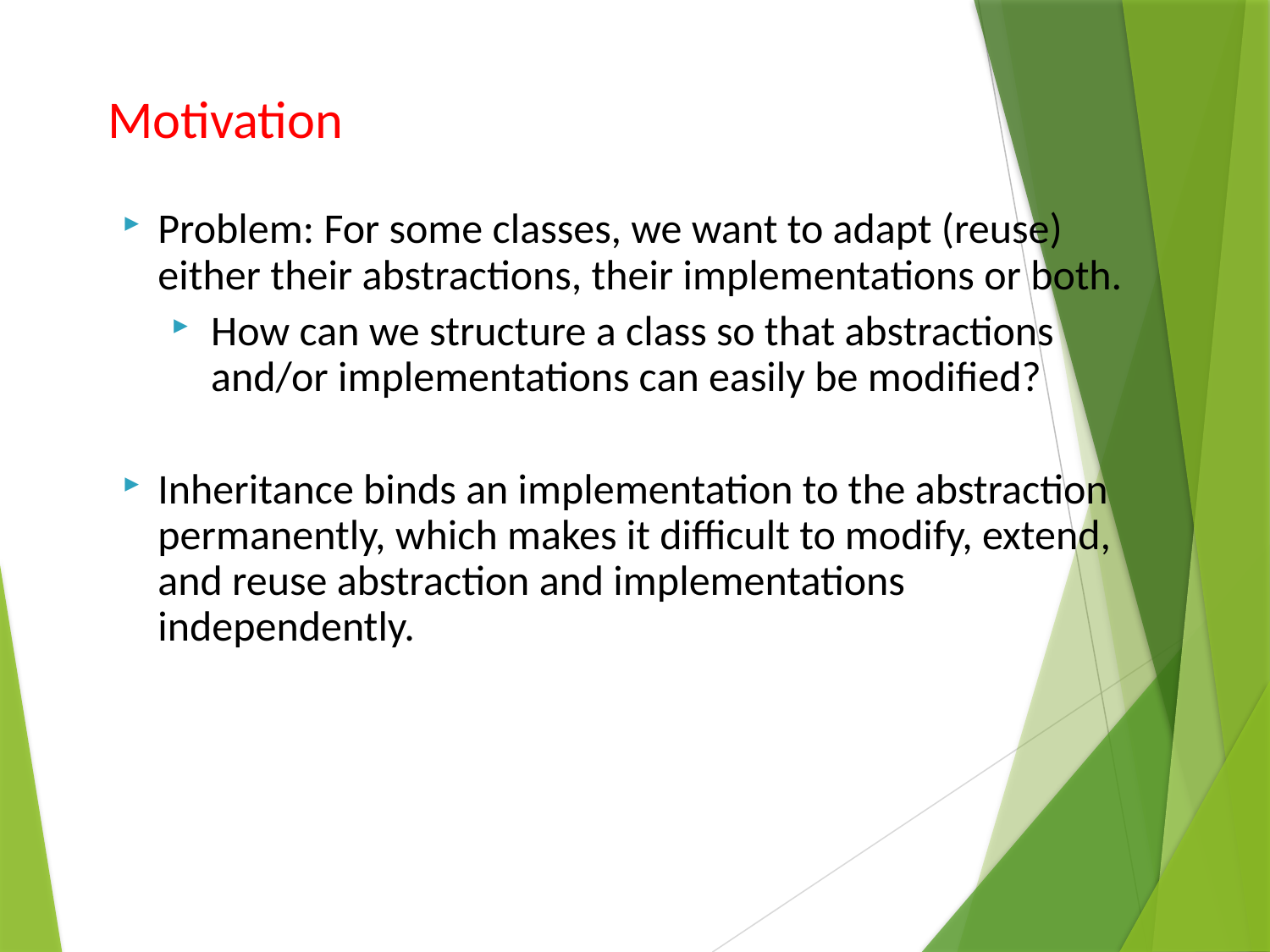

Motivation
Problem: For some classes, we want to adapt (reuse) either their abstractions, their implementations or both.
How can we structure a class so that abstractions and/or implementations can easily be modified?

Inheritance binds an implementation to the abstraction permanently, which makes it difficult to modify, extend, and reuse abstraction and implementations independently.